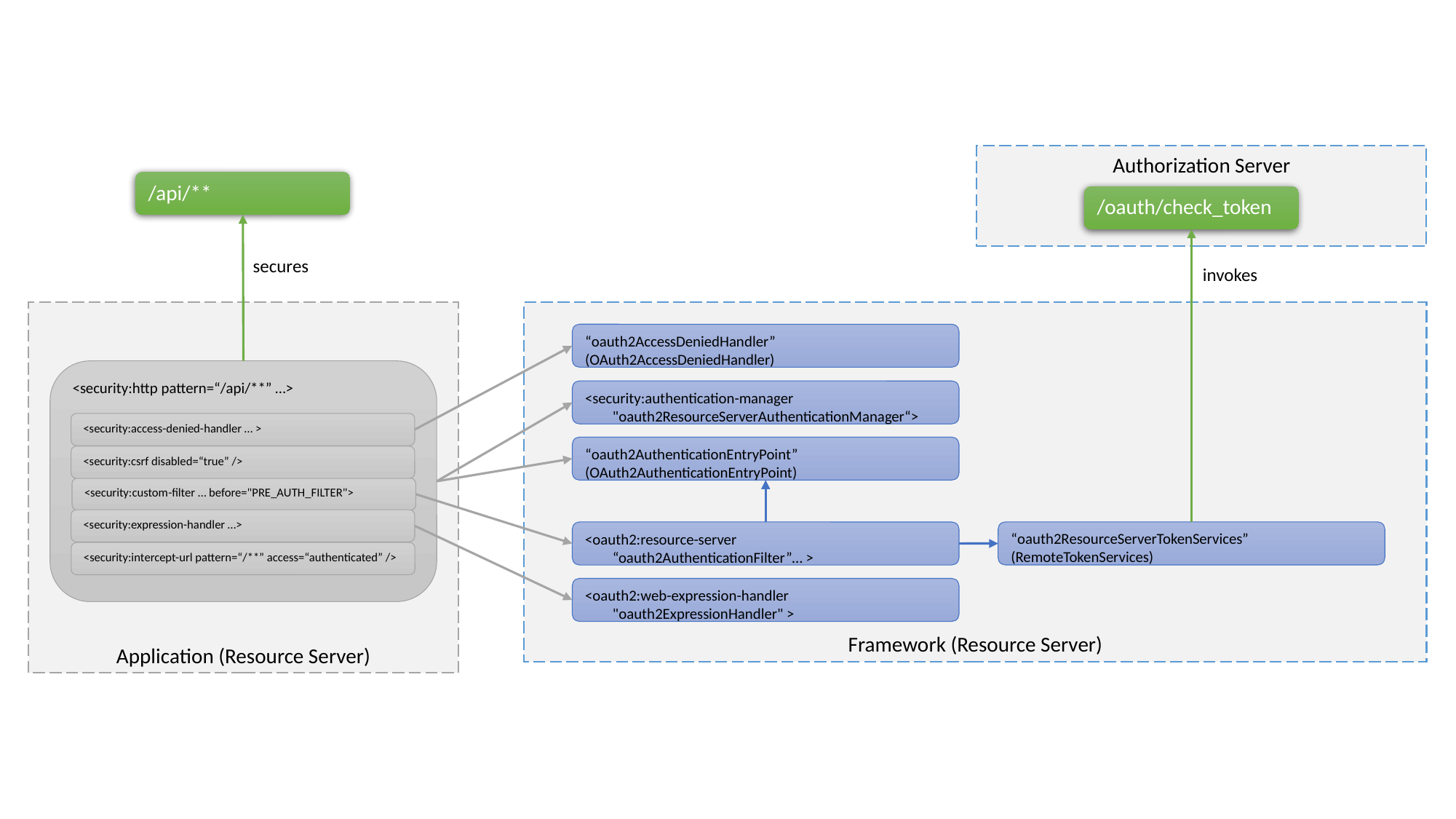

Authorization Server
/oauth/check_token
/api/**
secures
invokes
Application (Resource Server)
<security:http pattern=“/api/**” …>
<security:access-denied-handler … >
<security:csrf disabled=“true” />
<security:custom-filter … before="PRE_AUTH_FILTER">
<security:expression-handler …>
<security:intercept-url pattern=“/**” access=“authenticated” />
Framework (Resource Server)
“oauth2AccessDeniedHandler”
(OAuth2AccessDeniedHandler)
<security:authentication-manager
        "oauth2ResourceServerAuthenticationManager“>
“oauth2AuthenticationEntryPoint”
(OAuth2AuthenticationEntryPoint)
“oauth2ResourceServerTokenServices”
(RemoteTokenServices)
<oauth2:resource-server
        “oauth2AuthenticationFilter”… >
<oauth2:web-expression-handler
        "oauth2ExpressionHandler" >